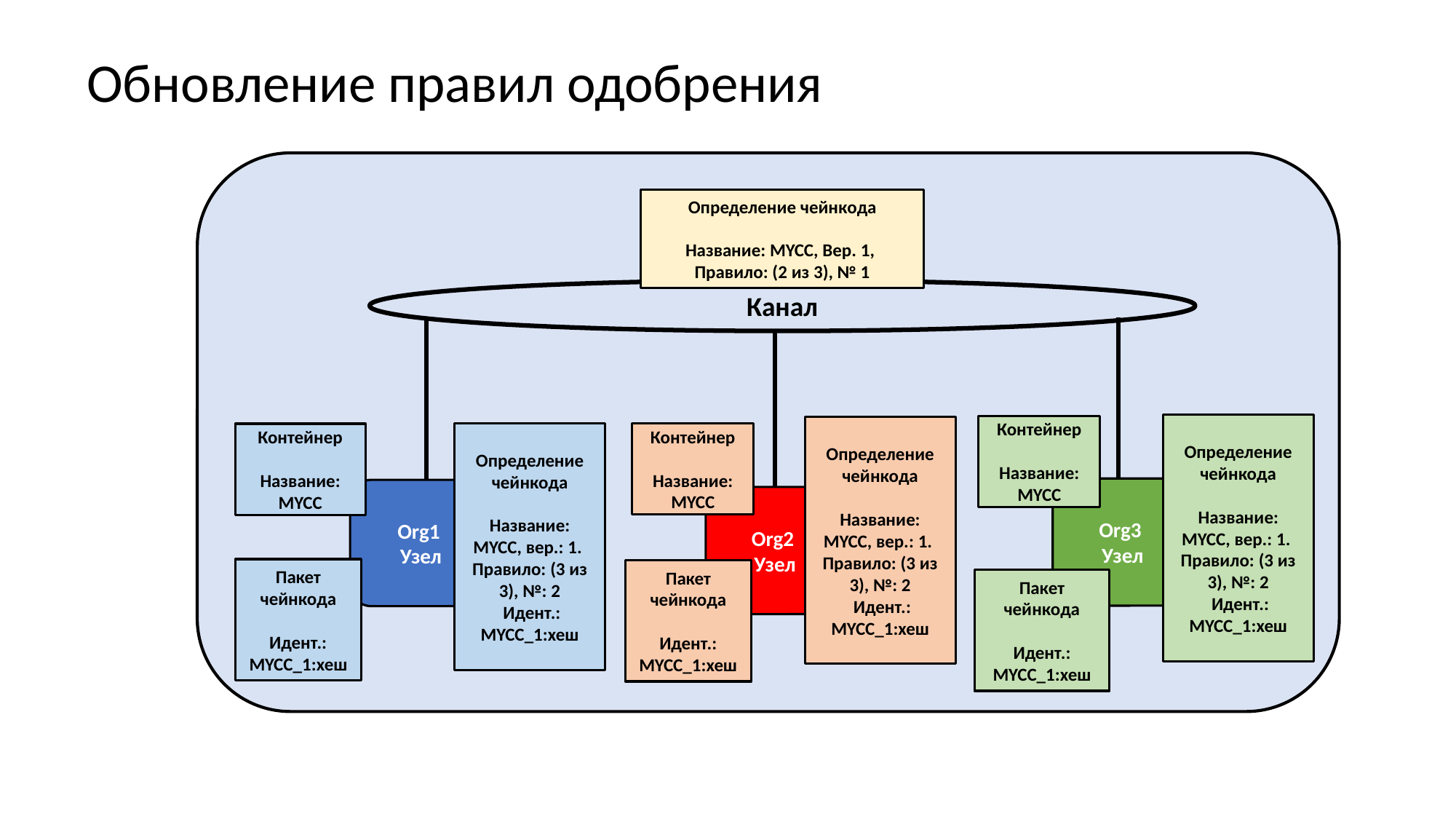

Обновление правил одобрения

Определение чейнкода

Название: MYCC, Вер. 1,
Правило: (2 из 3), № 1
Канал
Определение чейнкода

Название: MYCC, вер.: 1.
Правило: (3 из 3), №: 2
 Идент.: MYCC_1:хеш
Контейнер

Название: MYCC
Определение чейнкода

Название: MYCC, вер.: 1.
Правило: (3 из 3), №: 2
 Идент.: MYCC_1:хеш
Определение чейнкода

Название: MYCC, вер.: 1.
Правило: (3 из 3), №: 2
 Идент.: MYCC_1:хеш
Контейнер

Название: MYCC
Контейнер

Название: MYCC
Org3
Узел
Org1
Узел
Org2
Узел

Пакет чейнкода

Идент.: MYCC_1:хеш
Пакет чейнкода

Идент.: MYCC_1:хеш
Пакет чейнкода

Идент.: MYCC_1:хеш